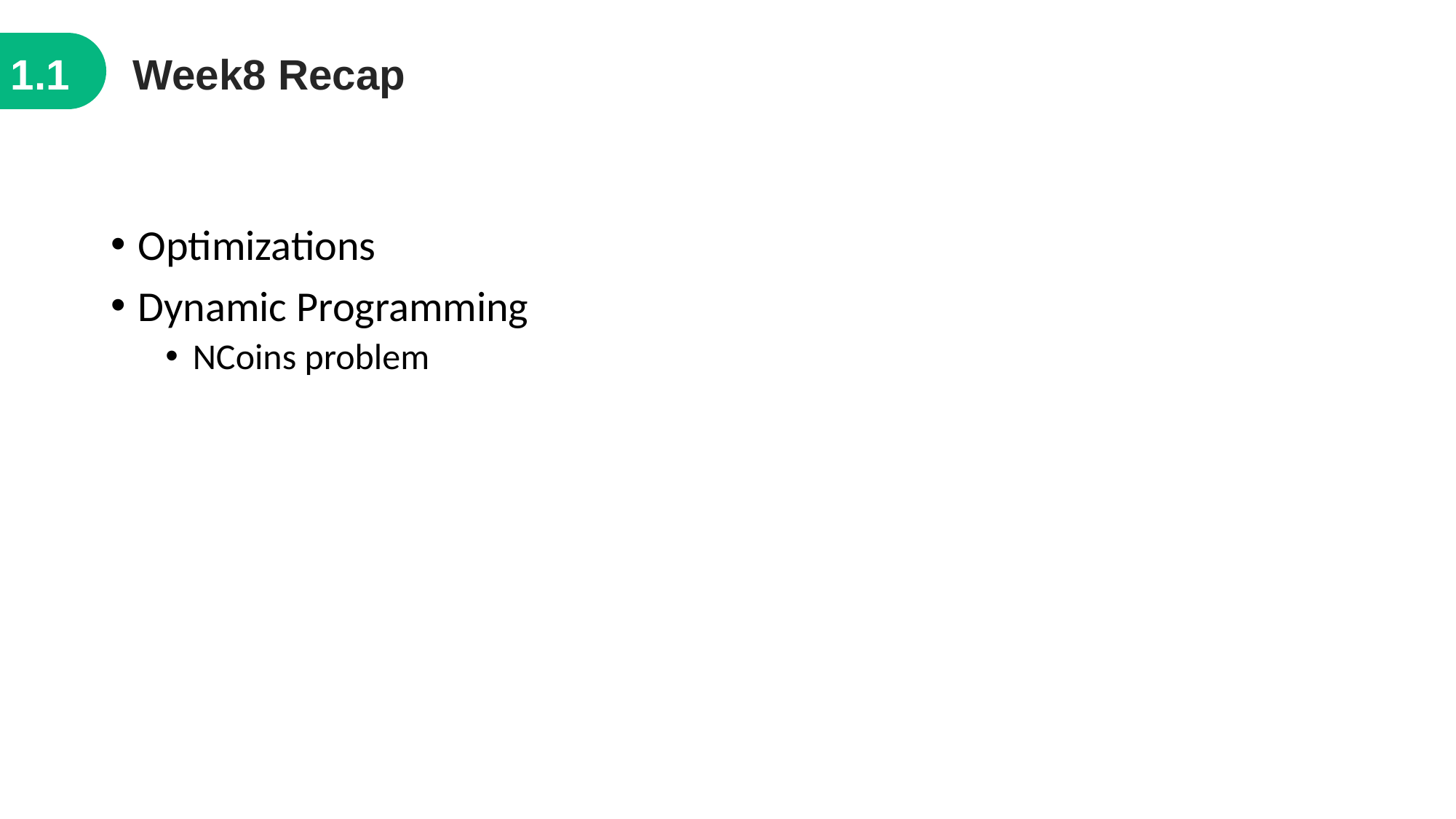

1.1
Week8 Recap
Optimizations
Dynamic Programming
NCoins problem